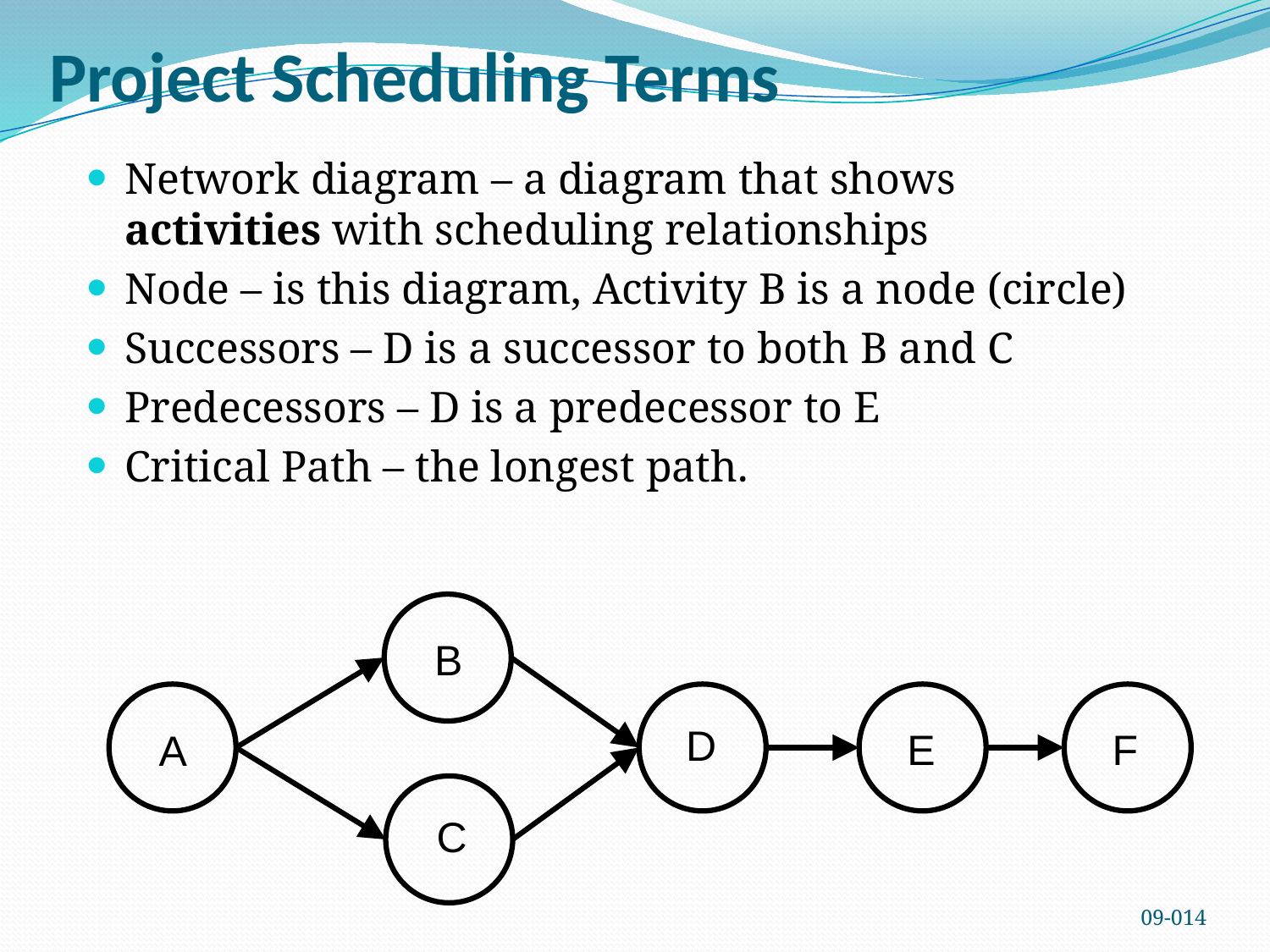

# Project Scheduling Terms
Network diagram – a diagram that shows activities with scheduling relationships
Node – is this diagram, Activity B is a node (circle)
Successors – D is a successor to both B and C
Predecessors – D is a predecessor to E
Critical Path – the longest path.

B

A

D

E

F

C
09-014